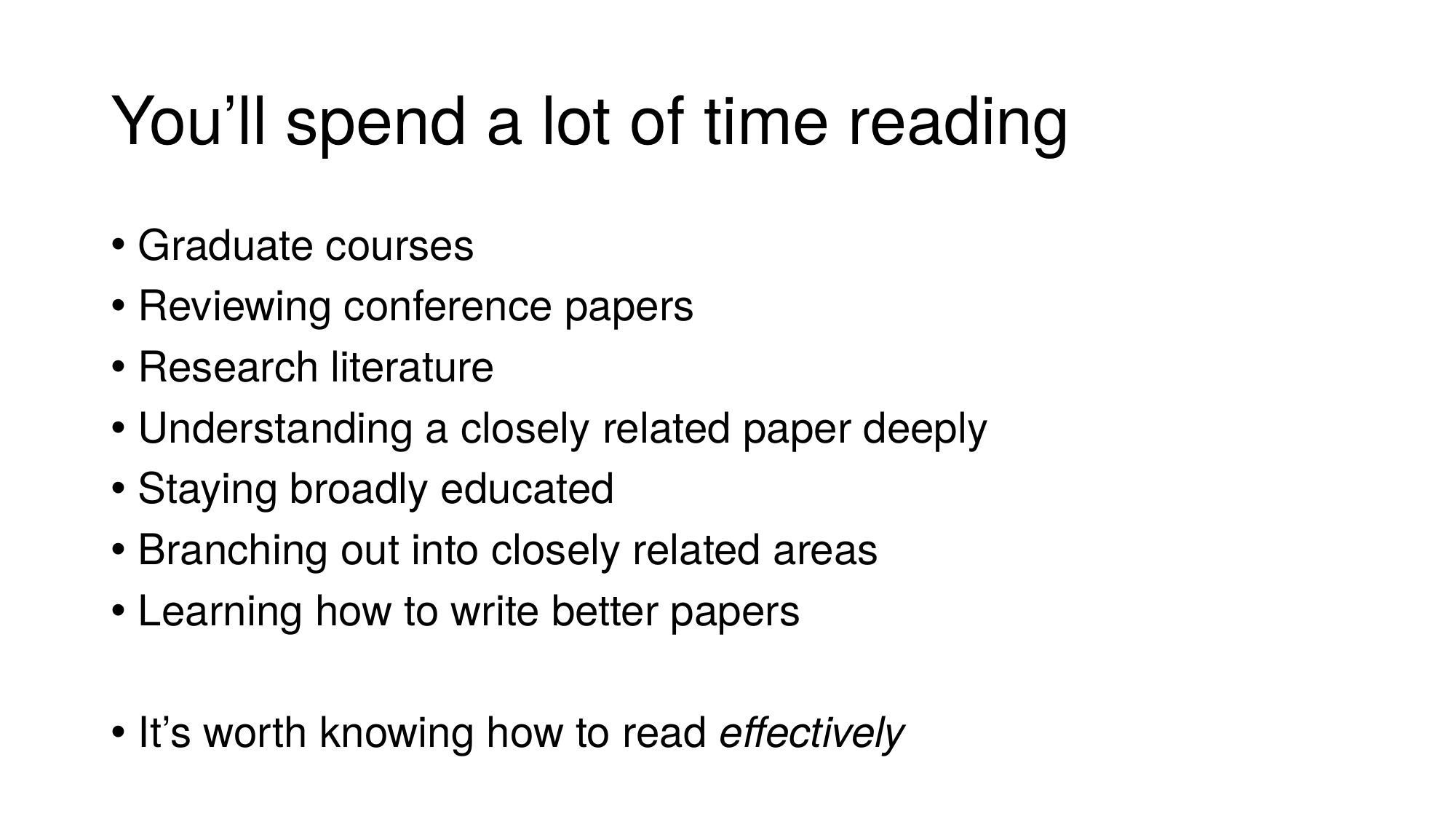

# You’ll spend a lot of time reading
Graduate courses
Reviewing conference papers
Research literature
Understanding a closely related paper deeply
Staying broadly educated
Branching out into closely related areas
Learning how to write better papers

It’s worth knowing how to read effectively